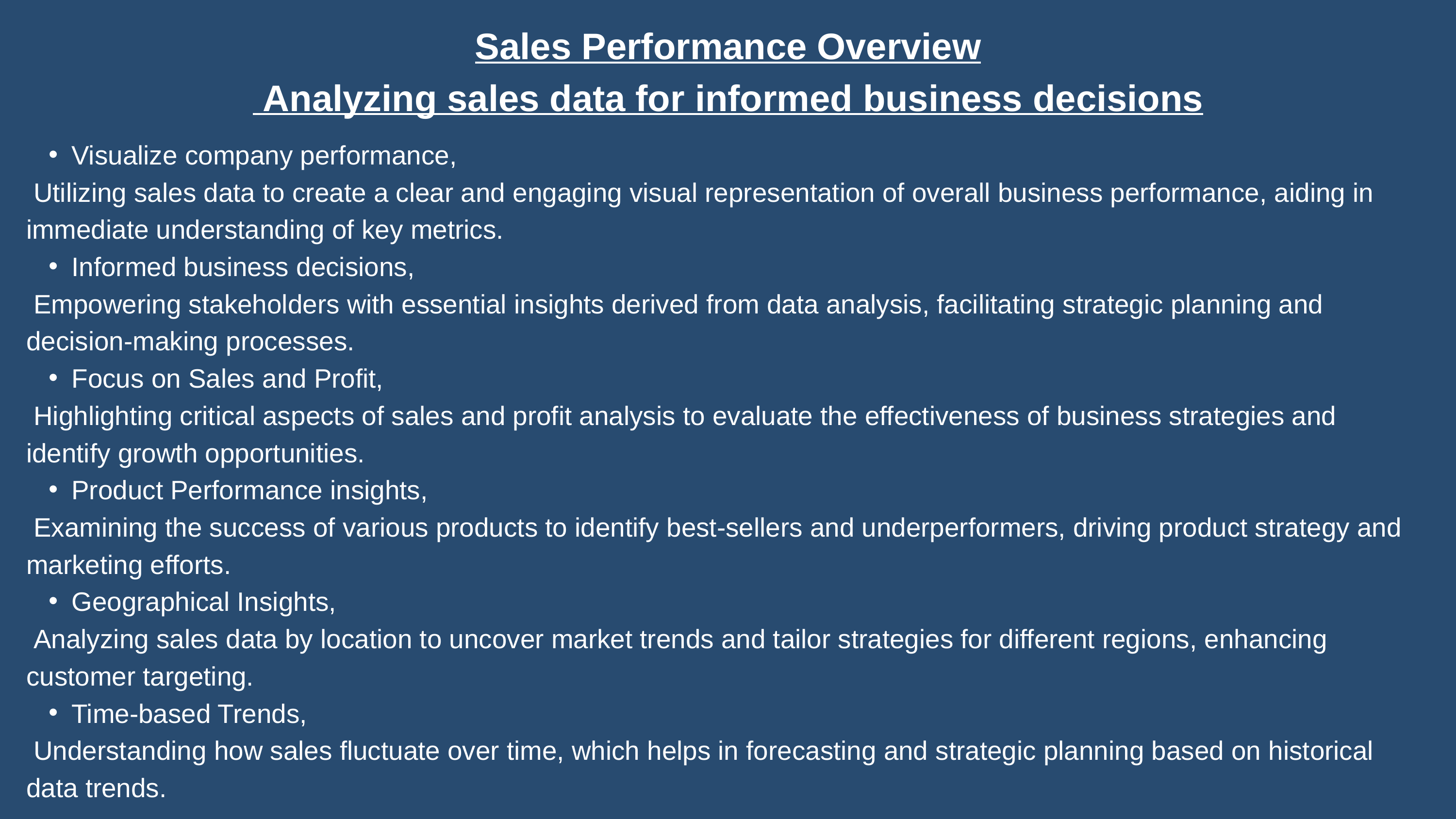

Sales Performance Overview
 Analyzing sales data for informed business decisions

Visualize company performance,
 Utilizing sales data to create a clear and engaging visual representation of overall business performance, aiding in immediate understanding of key metrics.
Informed business decisions,
 Empowering stakeholders with essential insights derived from data analysis, facilitating strategic planning and decision-making processes.
Focus on Sales and Profit,
 Highlighting critical aspects of sales and profit analysis to evaluate the effectiveness of business strategies and identify growth opportunities.
Product Performance insights,
 Examining the success of various products to identify best-sellers and underperformers, driving product strategy and marketing efforts.
Geographical Insights,
 Analyzing sales data by location to uncover market trends and tailor strategies for different regions, enhancing customer targeting.
Time-based Trends,
 Understanding how sales fluctuate over time, which helps in forecasting and strategic planning based on historical data trends.